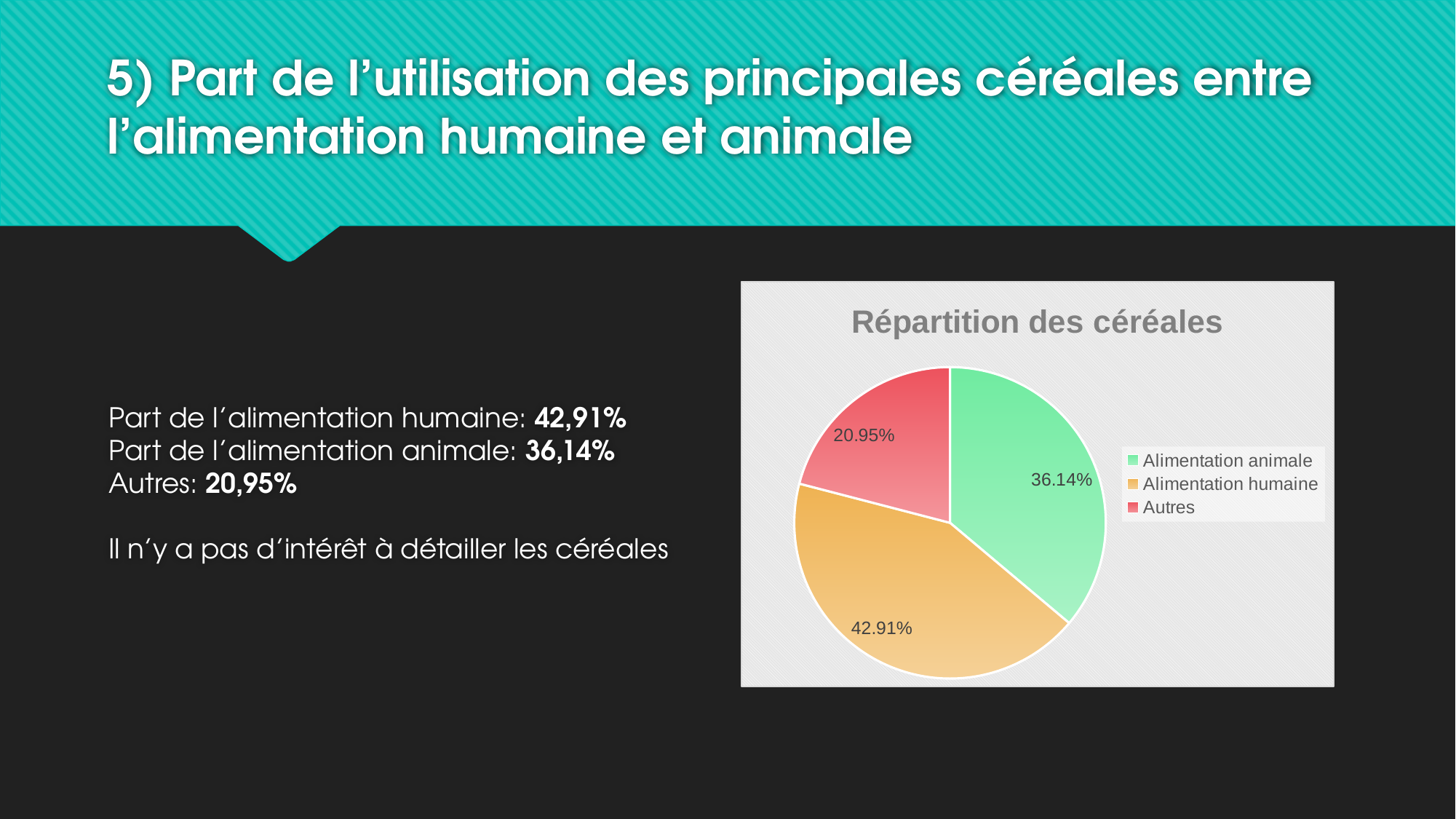

# 5) Part de l’utilisation des principales céréales entre l’alimentation humaine et animale
Part de l’alimentation humaine: 42,91%
Part de l’alimentation animale: 36,14%
Autres: 20,95%

Il n’y a pas d’intérêt à détailler les céréales

### Chart: Répartition des céréales

| Category |  |
|---|---|
| Alimentation animale | 0.3614 |
| Alimentation humaine | 0.4291 |
| Autres | 0.2095 |